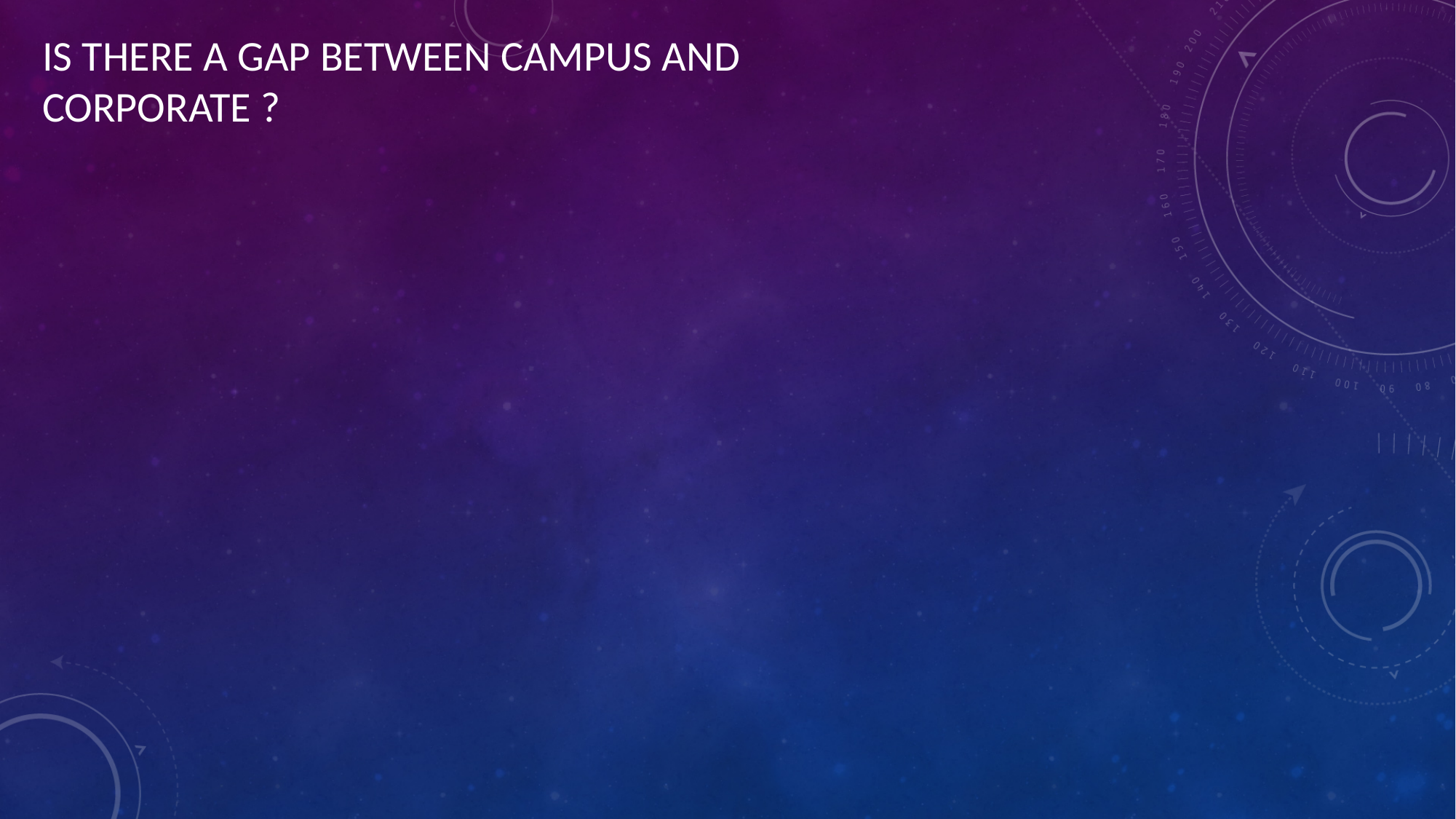

# Is there a GAP between campus and corporate ?